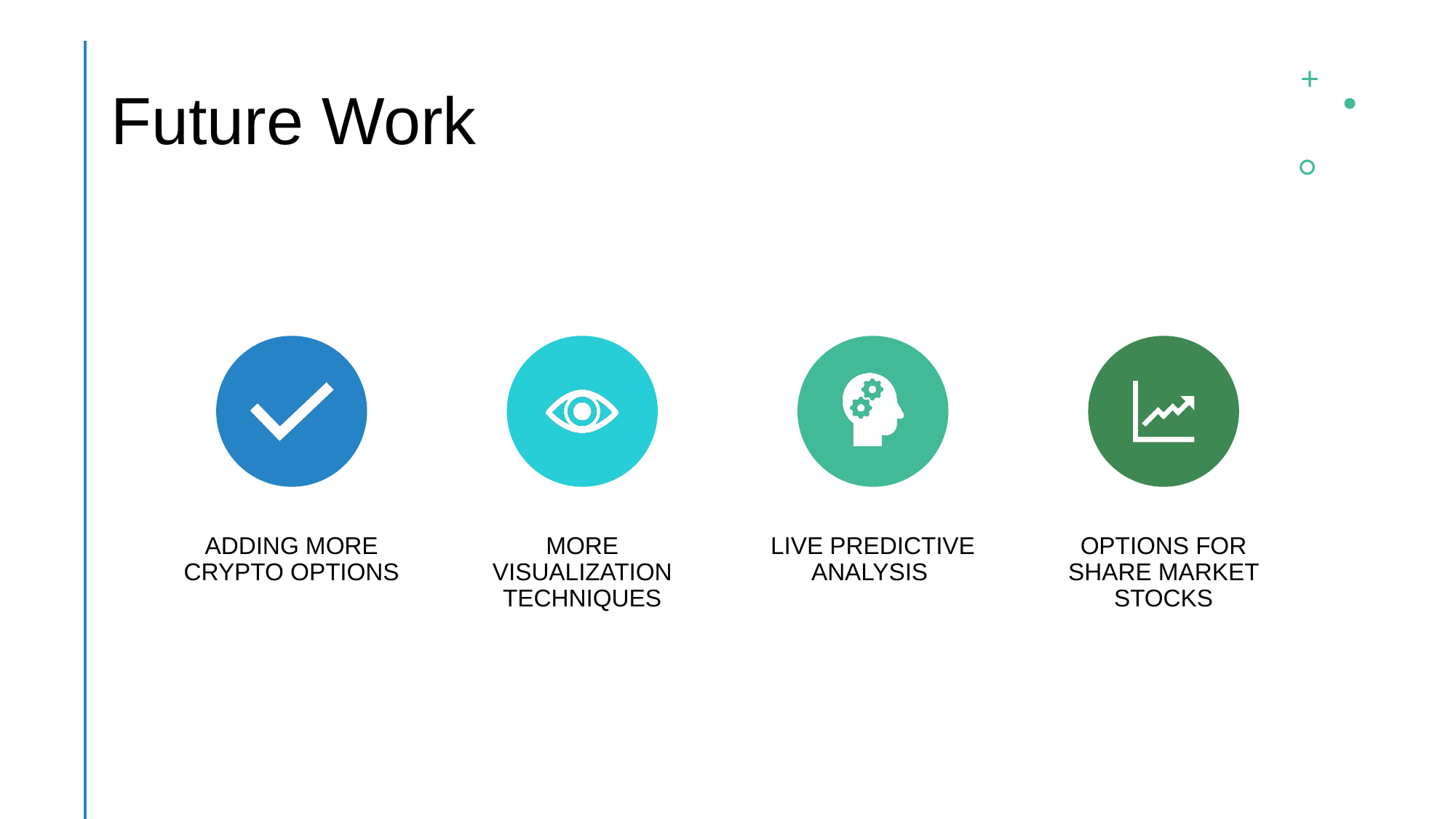

Future Work

Adding more crypto options
More Visualization techniques
Live predictive Analysis
Options for Share market stocks